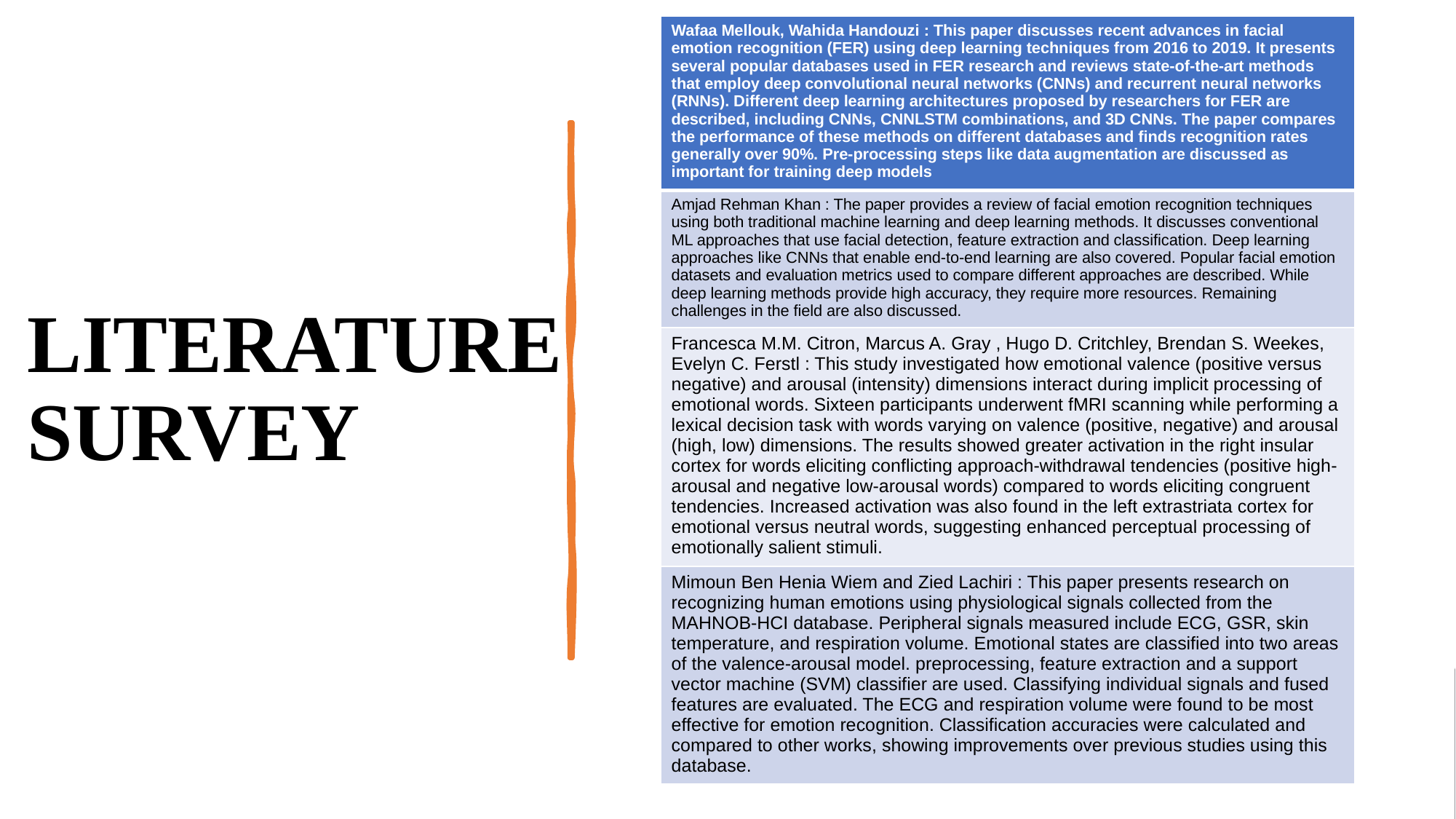

| Wafaa Mellouk, Wahida Handouzi : This paper discusses recent advances in facial emotion recognition (FER) using deep learning techniques from 2016 to 2019. It presents several popular databases used in FER research and reviews state-of-the-art methods that employ deep convolutional neural networks (CNNs) and recurrent neural networks (RNNs). Different deep learning architectures proposed by researchers for FER are described, including CNNs, CNNLSTM combinations, and 3D CNNs. The paper compares the performance of these methods on different databases and finds recognition rates generally over 90%. Pre-processing steps like data augmentation are discussed as important for training deep models |
| --- |
| Amjad Rehman Khan : The paper provides a review of facial emotion recognition techniques using both traditional machine learning and deep learning methods. It discusses conventional ML approaches that use facial detection, feature extraction and classification. Deep learning approaches like CNNs that enable end-to-end learning are also covered. Popular facial emotion datasets and evaluation metrics used to compare different approaches are described. While deep learning methods provide high accuracy, they require more resources. Remaining challenges in the field are also discussed. |
| Francesca M.M. Citron, Marcus A. Gray , Hugo D. Critchley, Brendan S. Weekes, Evelyn C. Ferstl : This study investigated how emotional valence (positive versus negative) and arousal (intensity) dimensions interact during implicit processing of emotional words. Sixteen participants underwent fMRI scanning while performing a lexical decision task with words varying on valence (positive, negative) and arousal (high, low) dimensions. The results showed greater activation in the right insular cortex for words eliciting conflicting approach-withdrawal tendencies (positive high-arousal and negative low-arousal words) compared to words eliciting congruent tendencies. Increased activation was also found in the left extrastriata cortex for emotional versus neutral words, suggesting enhanced perceptual processing of emotionally salient stimuli. |
| Mimoun Ben Henia Wiem and Zied Lachiri : This paper presents research on recognizing human emotions using physiological signals collected from the MAHNOB-HCI database. Peripheral signals measured include ECG, GSR, skin temperature, and respiration volume. Emotional states are classified into two areas of the valence-arousal model. preprocessing, feature extraction and a support vector machine (SVM) classifier are used. Classifying individual signals and fused features are evaluated. The ECG and respiration volume were found to be most effective for emotion recognition. Classification accuracies were calculated and compared to other works, showing improvements over previous studies using this database. |
# LITERATURE SURVEY